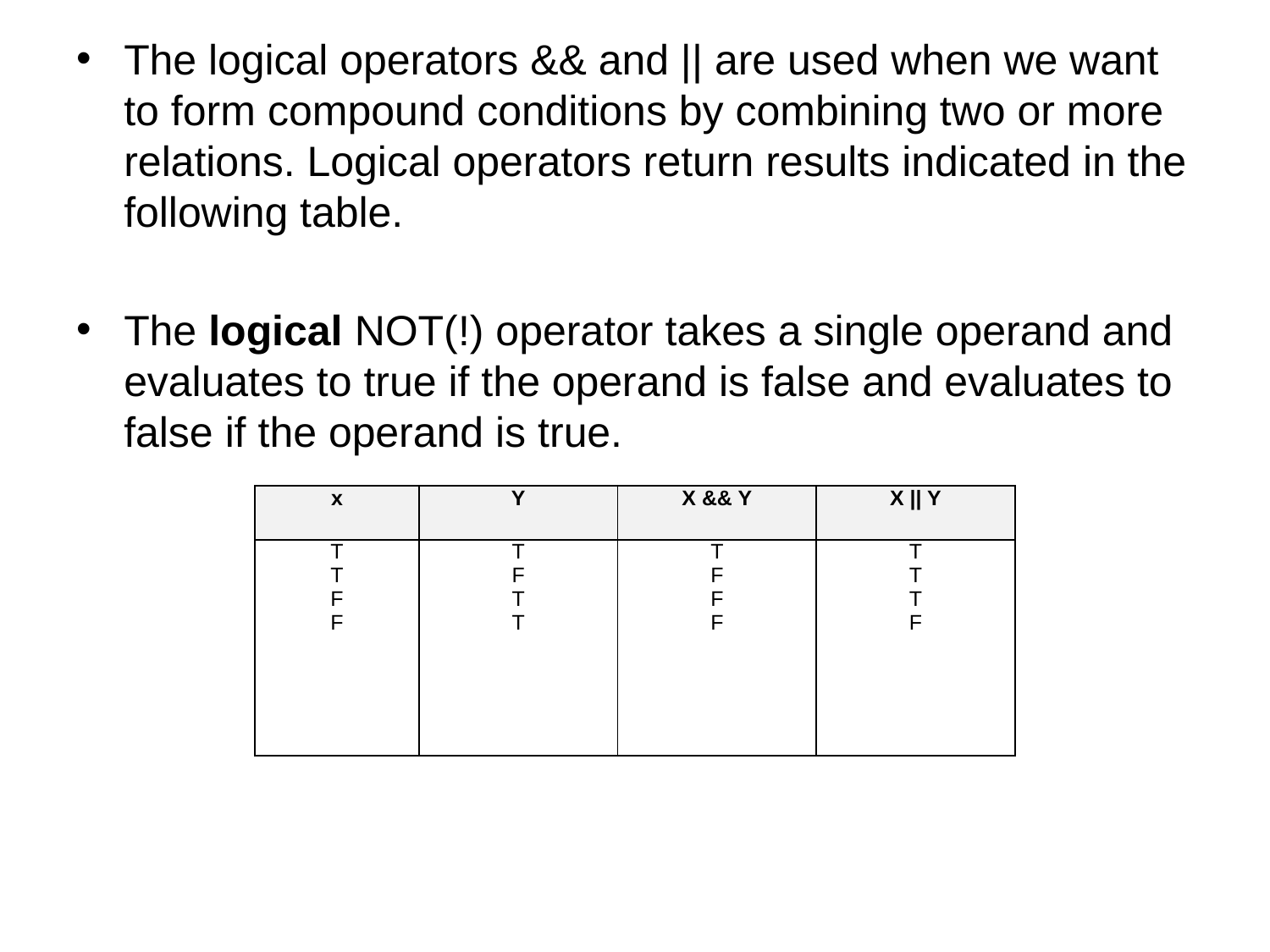

The logical operators && and || are used when we want to form compound conditions by combining two or more relations. Logical operators return results indicated in the following table.

The logical NOT(!) operator takes a single operand and evaluates to true if the operand is false and evaluates to false if the operand is true.

| x | Y | X && Y | X || Y |
| --- | --- | --- | --- |
| T T F F | T F T T | T F F F | T T T F |